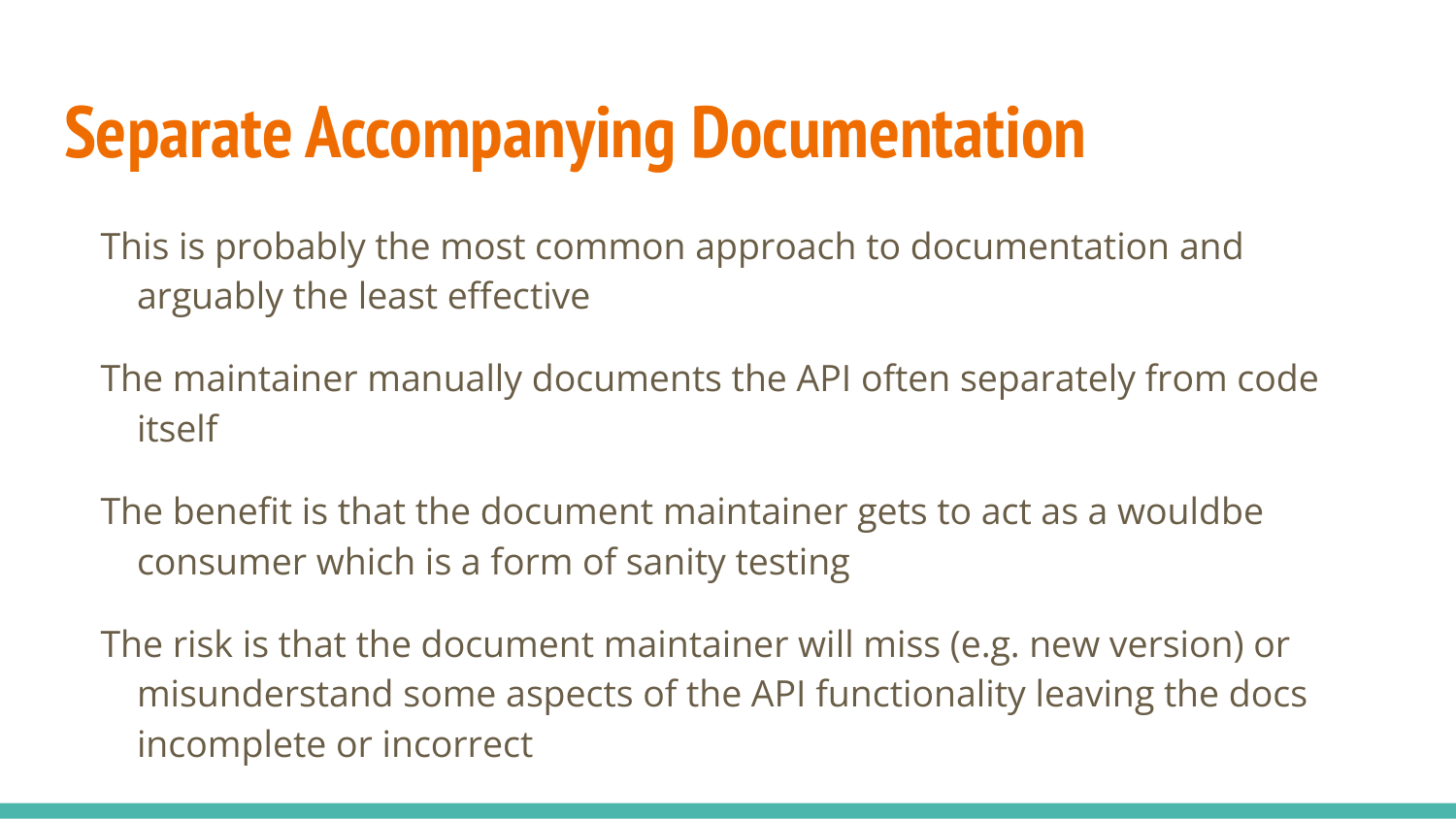

# Separate Accompanying Documentation
This is probably the most common approach to documentation and arguably the least effective
The maintainer manually documents the API often separately from code itself
The benefit is that the document maintainer gets to act as a wouldbe consumer which is a form of sanity testing
The risk is that the document maintainer will miss (e.g. new version) or misunderstand some aspects of the API functionality leaving the docs incomplete or incorrect